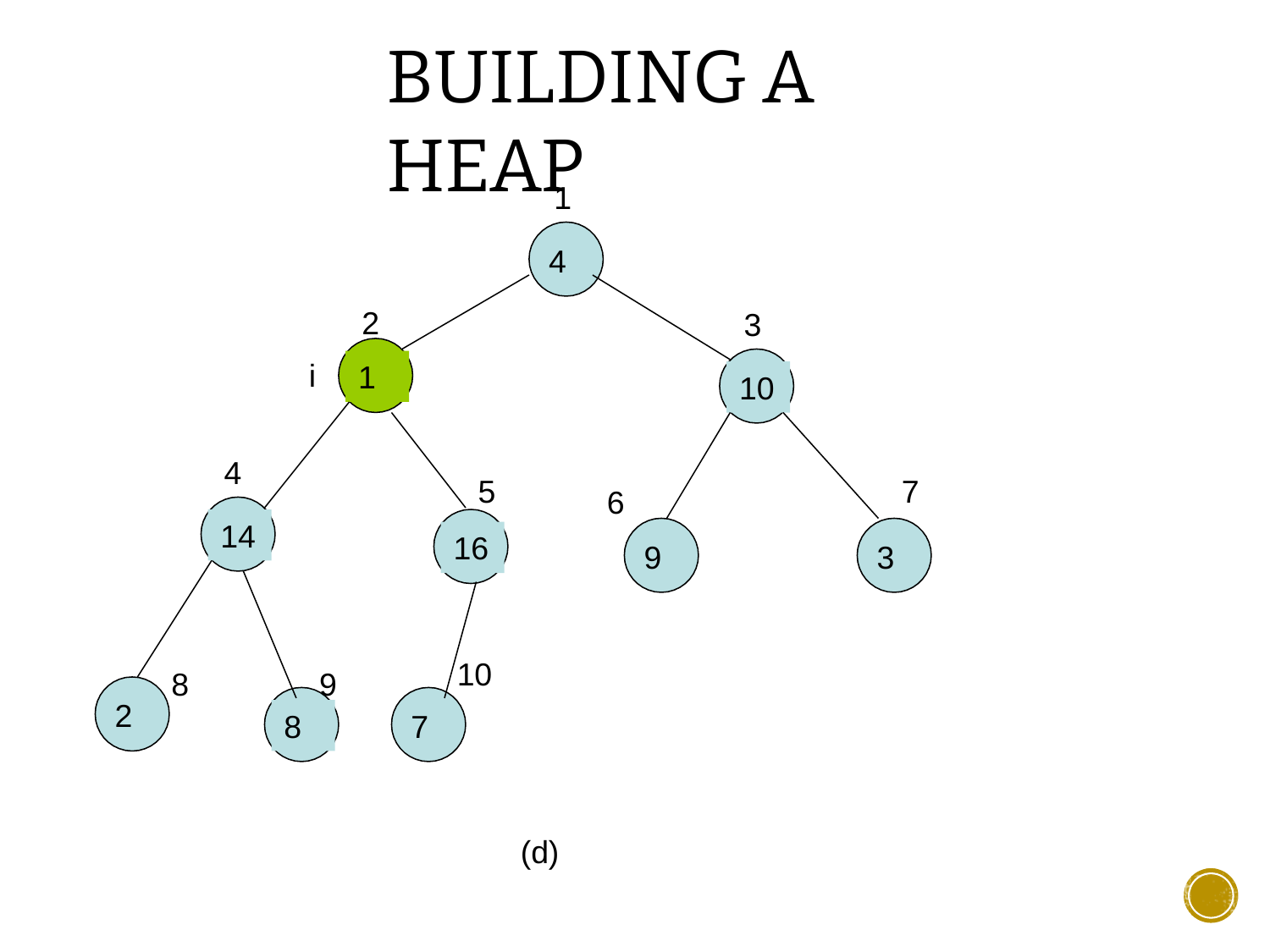

# Building a Heap
1
4
3

2

i
1

10

4
5
7
6

14

16
9
3

10
8
9

2

8
7
(d)